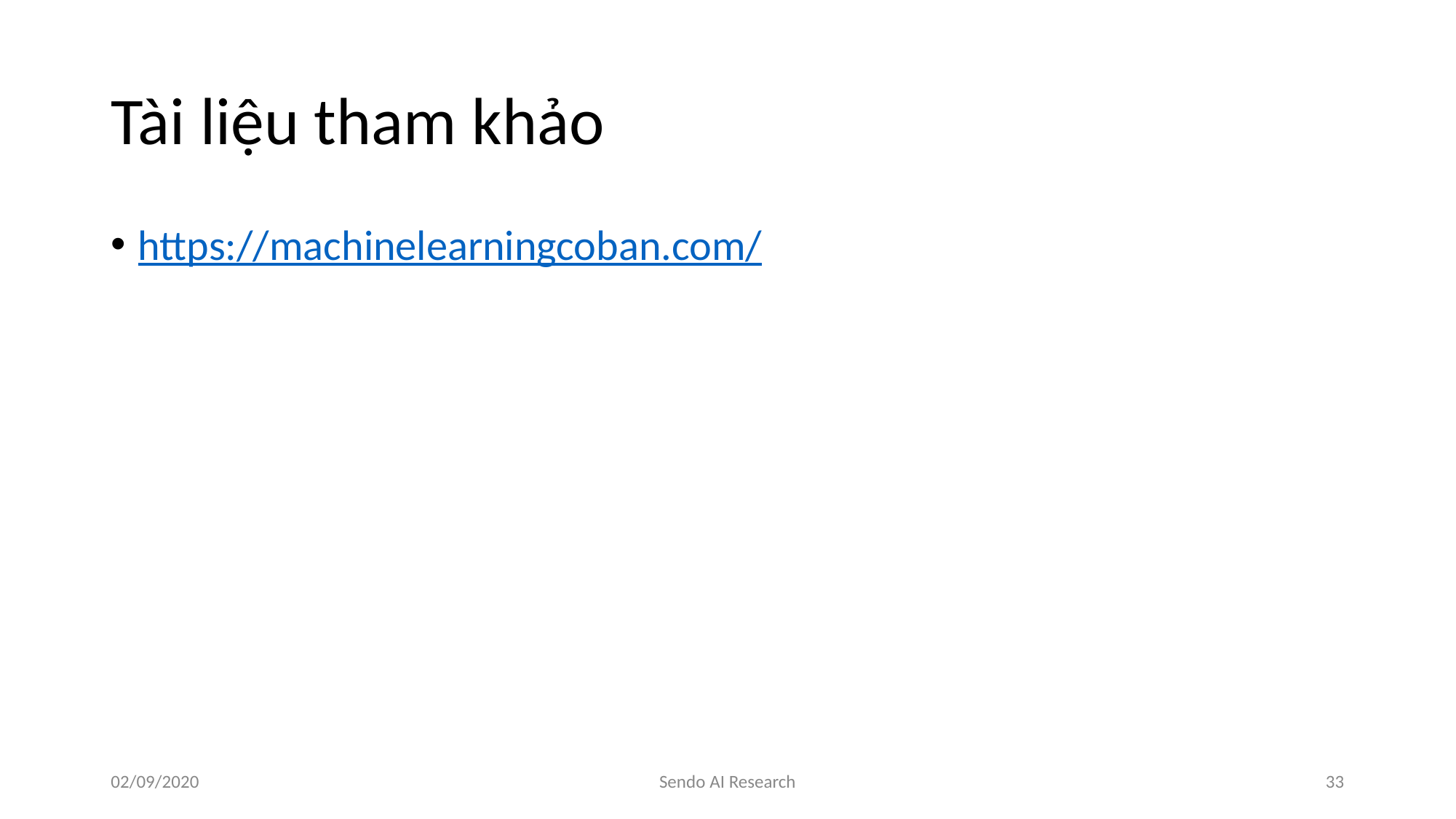

# Tài liệu tham khảo
https://machinelearningcoban.com/
02/09/2020
Sendo AI Research
33